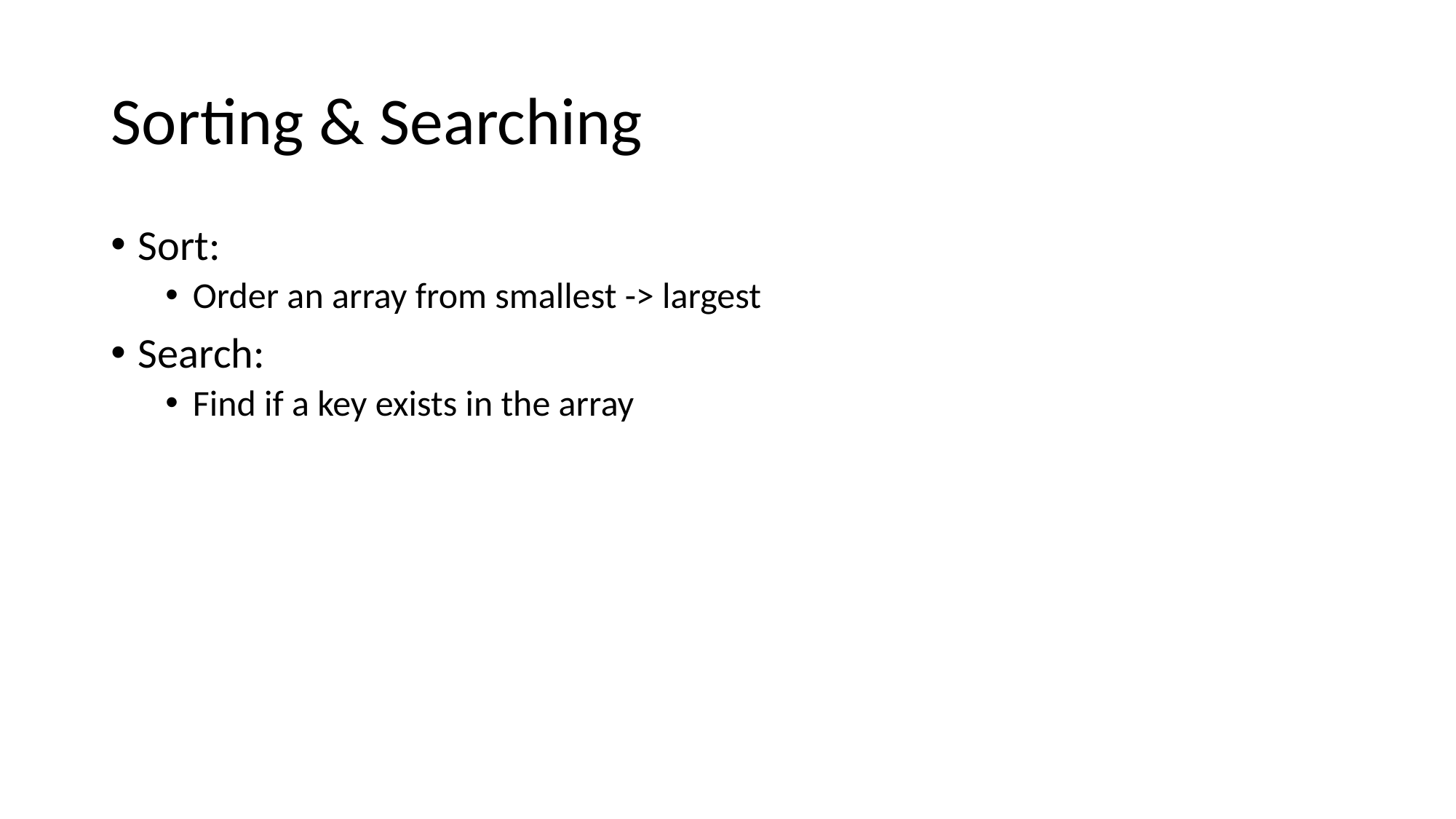

# Sorting & Searching
Sort:
Order an array from smallest -> largest
Search:
Find if a key exists in the array